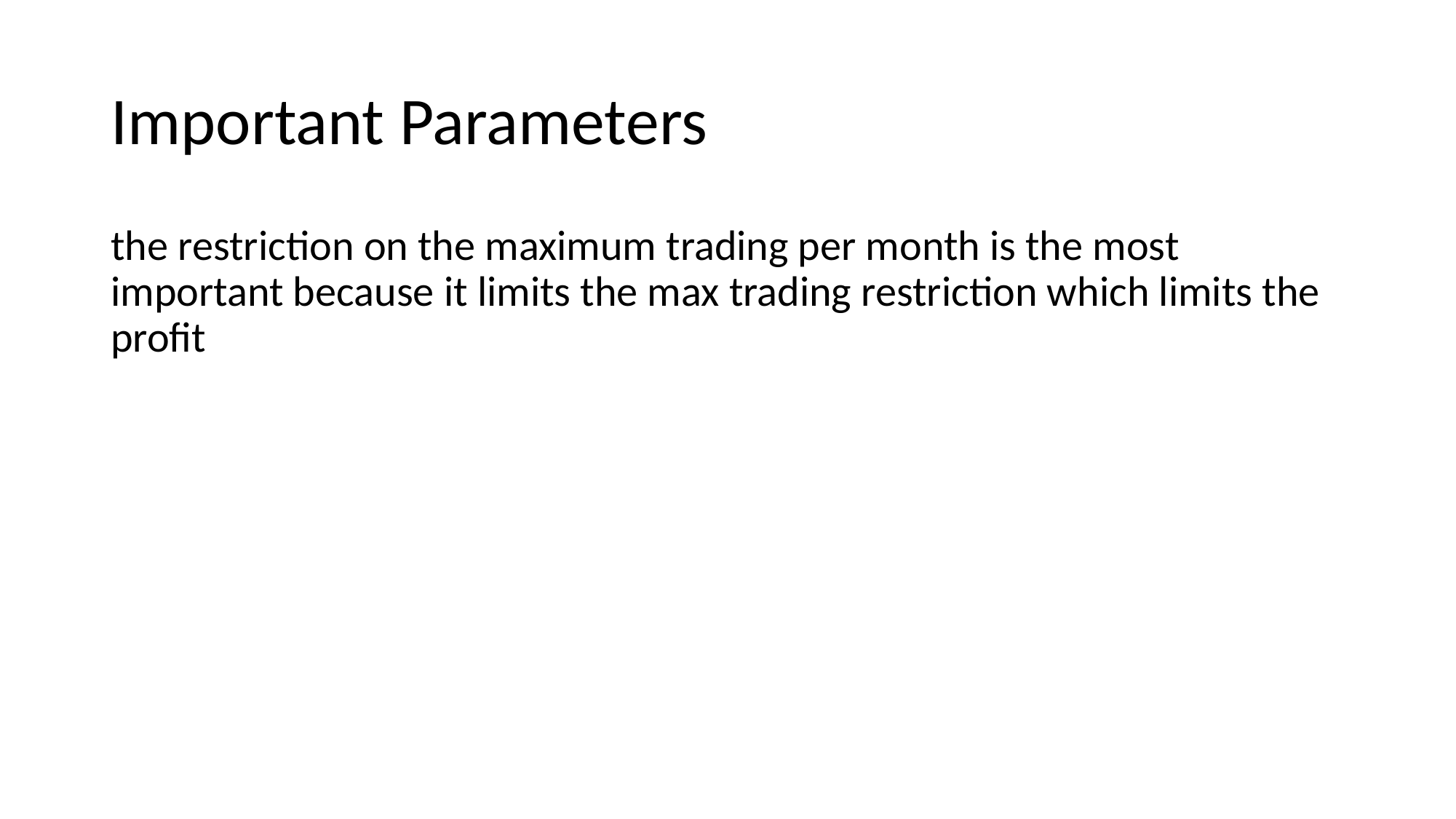

# Important Parameters
the restriction on the maximum trading per month is the most important because it limits the max trading restriction which limits the profit